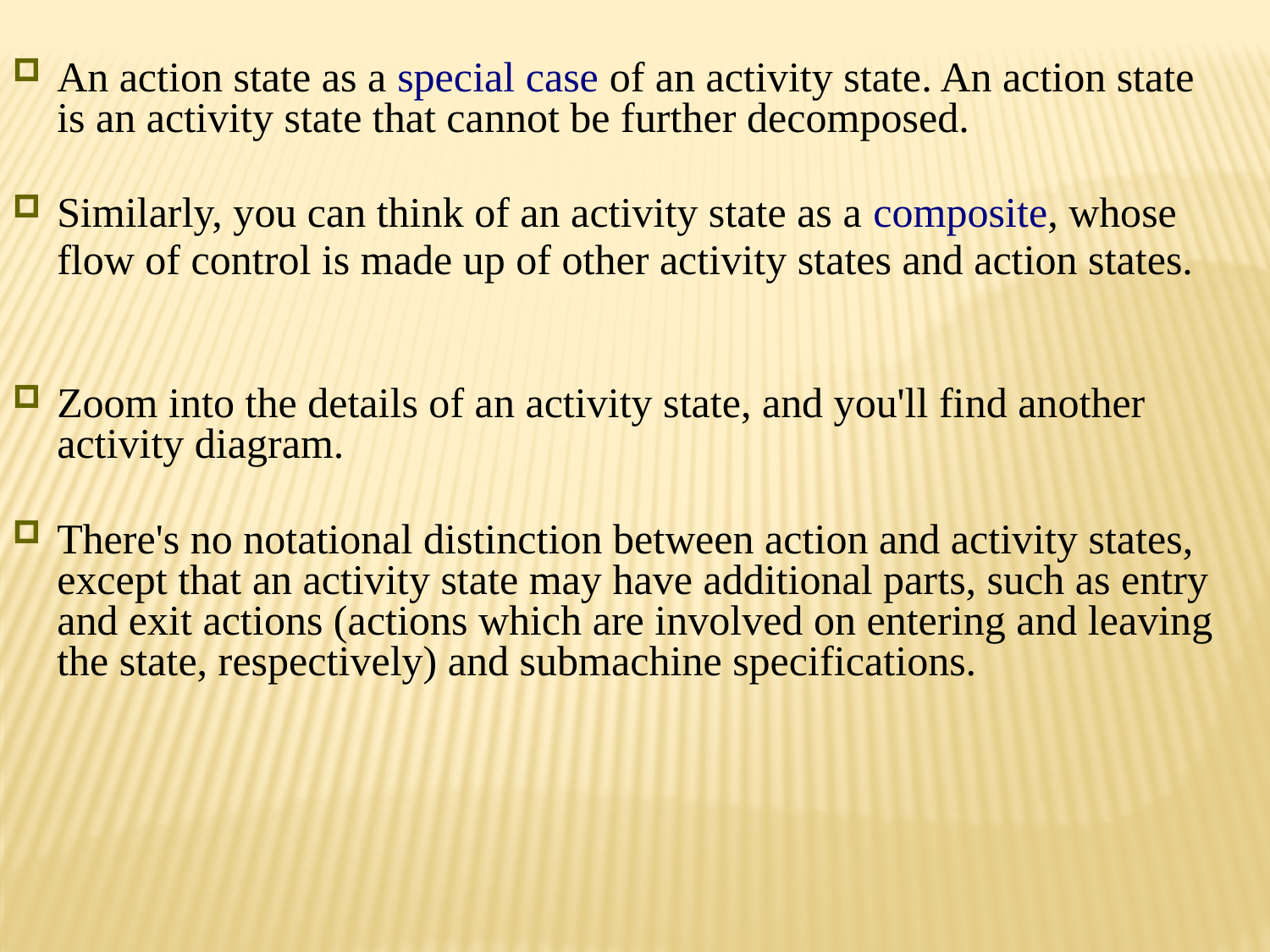

An action state as a special case of an activity state. An action state is an activity state that cannot be further decomposed.

Similarly, you can think of an activity state as a composite, whose
	flow of control is made up of other activity states and action states.

Zoom into the details of an activity state, and you'll find another activity diagram.

There's no notational distinction between action and activity states, except that an activity state may have additional parts, such as entry and exit actions (actions which are involved on entering and leaving the state, respectively) and submachine specifications.